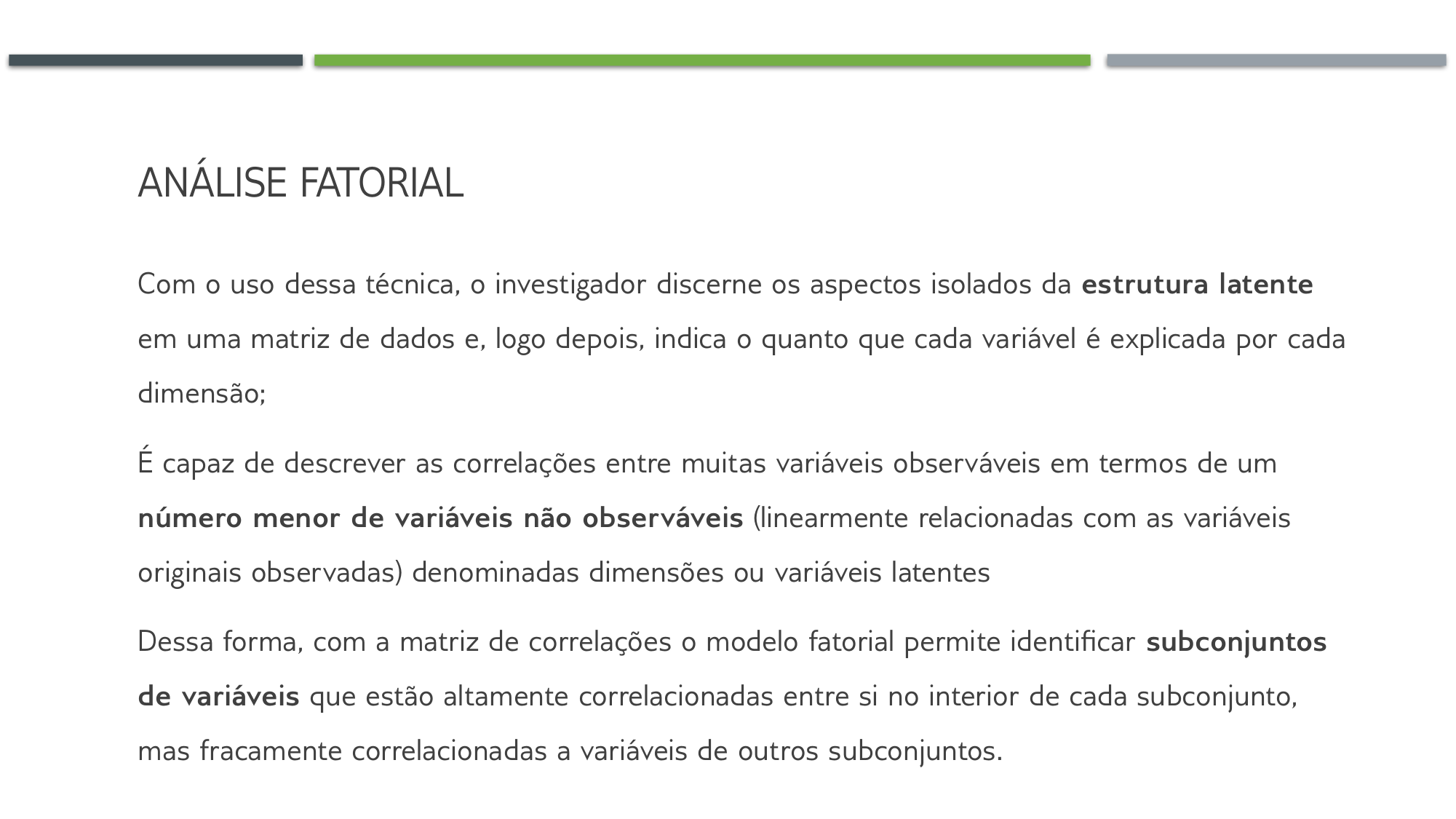

# Análise fatorial

Com o uso dessa técnica, o investigador discerne os aspectos isolados da estrutura latente em uma matriz de dados e, logo depois, indica o quanto que cada variável é explicada por cada dimensão;
É capaz de descrever as correlações entre muitas variáveis observáveis em termos de um número menor de variáveis não observáveis (linearmente relacionadas com as variáveis originais observadas) denominadas dimensões ou variáveis latentes
Dessa forma, com a matriz de correlações o modelo fatorial permite identificar subconjuntos de variáveis que estão altamente correlacionadas entre si no interior de cada subconjunto, mas fracamente correlacionadas a variáveis de outros subconjuntos.